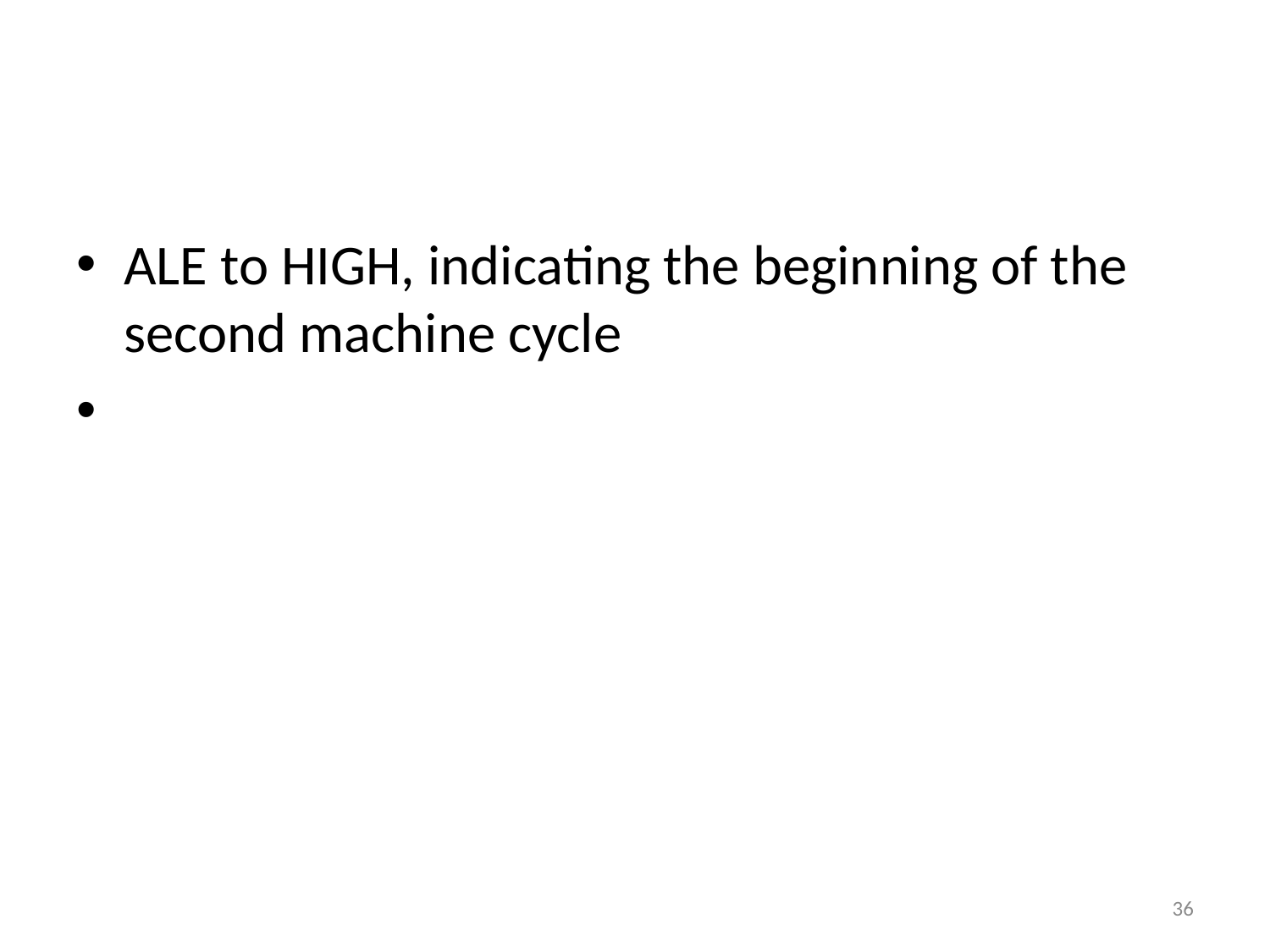

#
ALE to HIGH, indicating the beginning of the second machine cycle

36